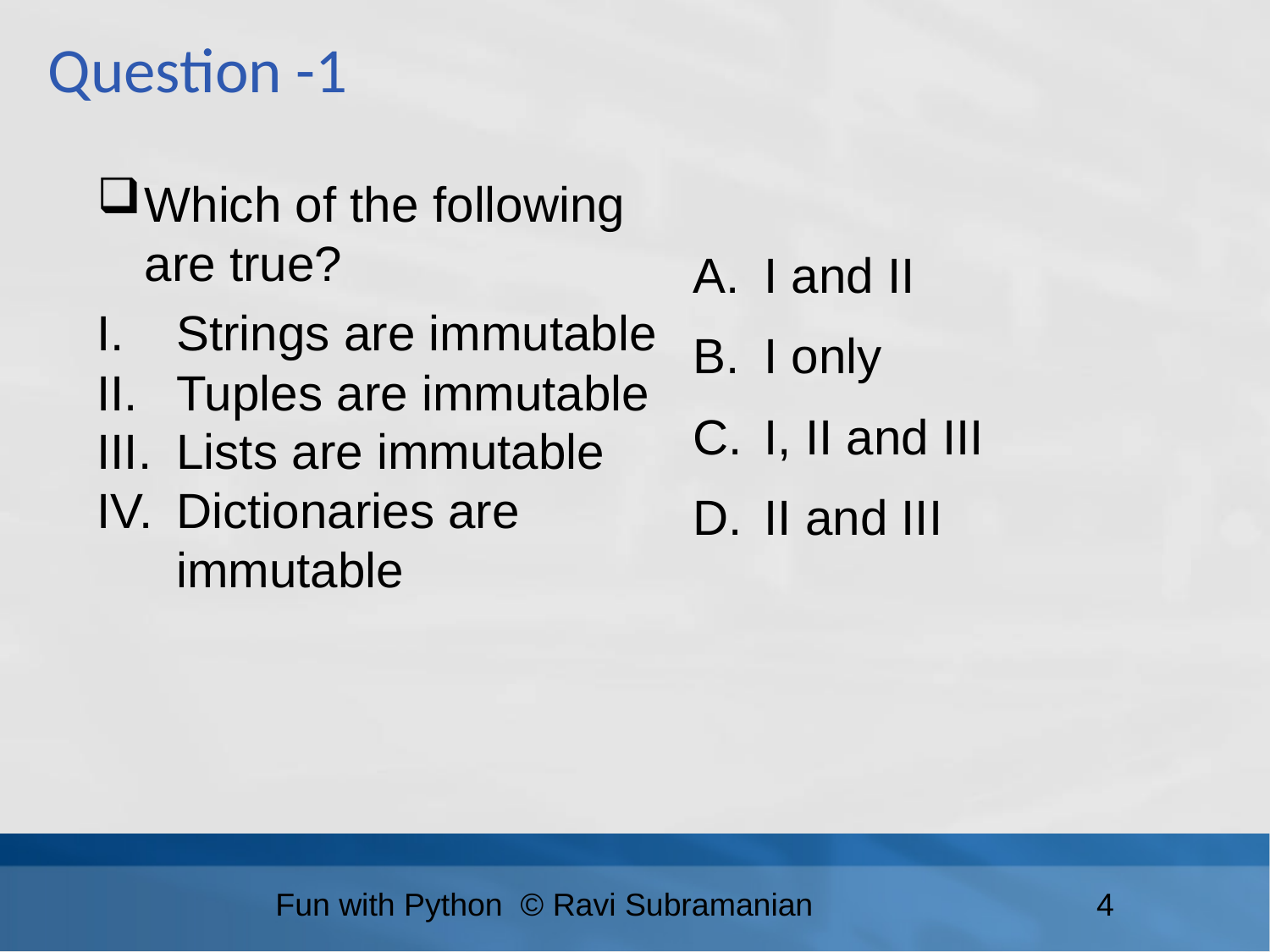

Question -1
Which of the following are true?
Strings are immutable
Tuples are immutable
Lists are immutable
Dictionaries are immutable

I and II
I only
I, II and III
II and III